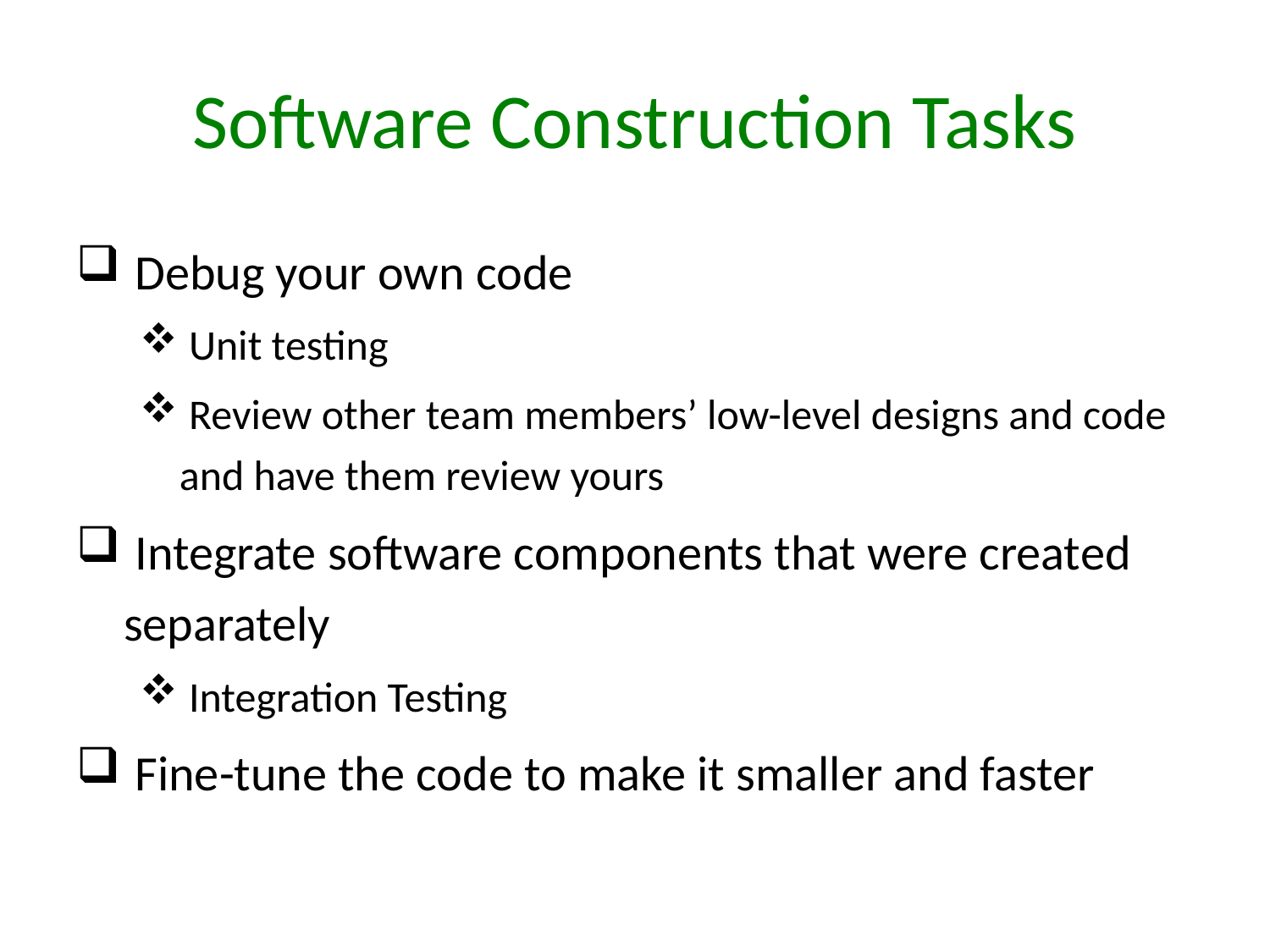

# Software Construction Tasks
 Debug your own code
 Unit testing
 Review other team members’ low-level designs and code and have them review yours
 Integrate software components that were created separately
 Integration Testing
 Fine-tune the code to make it smaller and faster